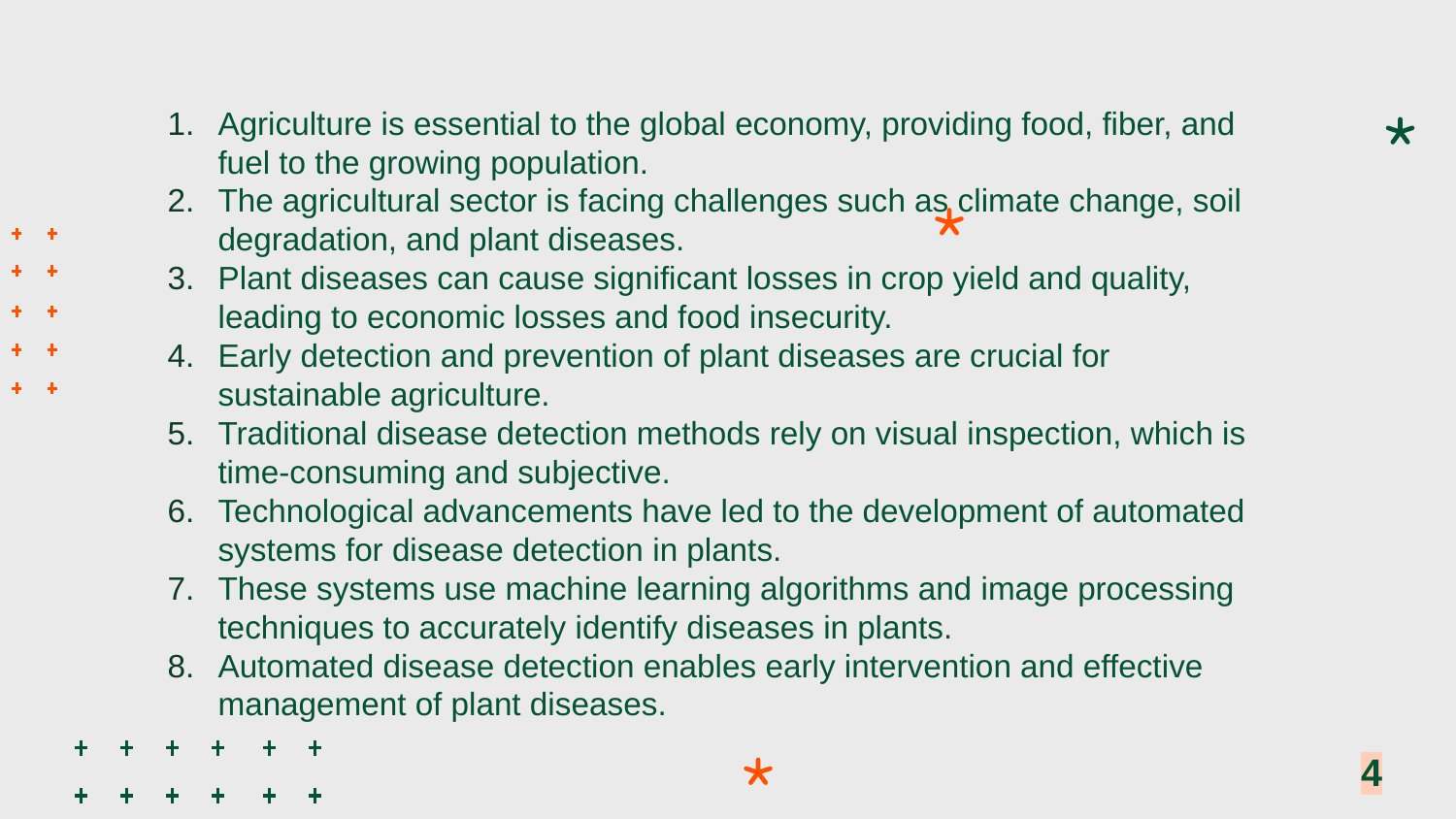

Agriculture is essential to the global economy, providing food, fiber, and fuel to the growing population.
The agricultural sector is facing challenges such as climate change, soil degradation, and plant diseases.
Plant diseases can cause significant losses in crop yield and quality, leading to economic losses and food insecurity.
Early detection and prevention of plant diseases are crucial for sustainable agriculture.
Traditional disease detection methods rely on visual inspection, which is time-consuming and subjective.
Technological advancements have led to the development of automated systems for disease detection in plants.
These systems use machine learning algorithms and image processing techniques to accurately identify diseases in plants.
Automated disease detection enables early intervention and effective management of plant diseases.

4